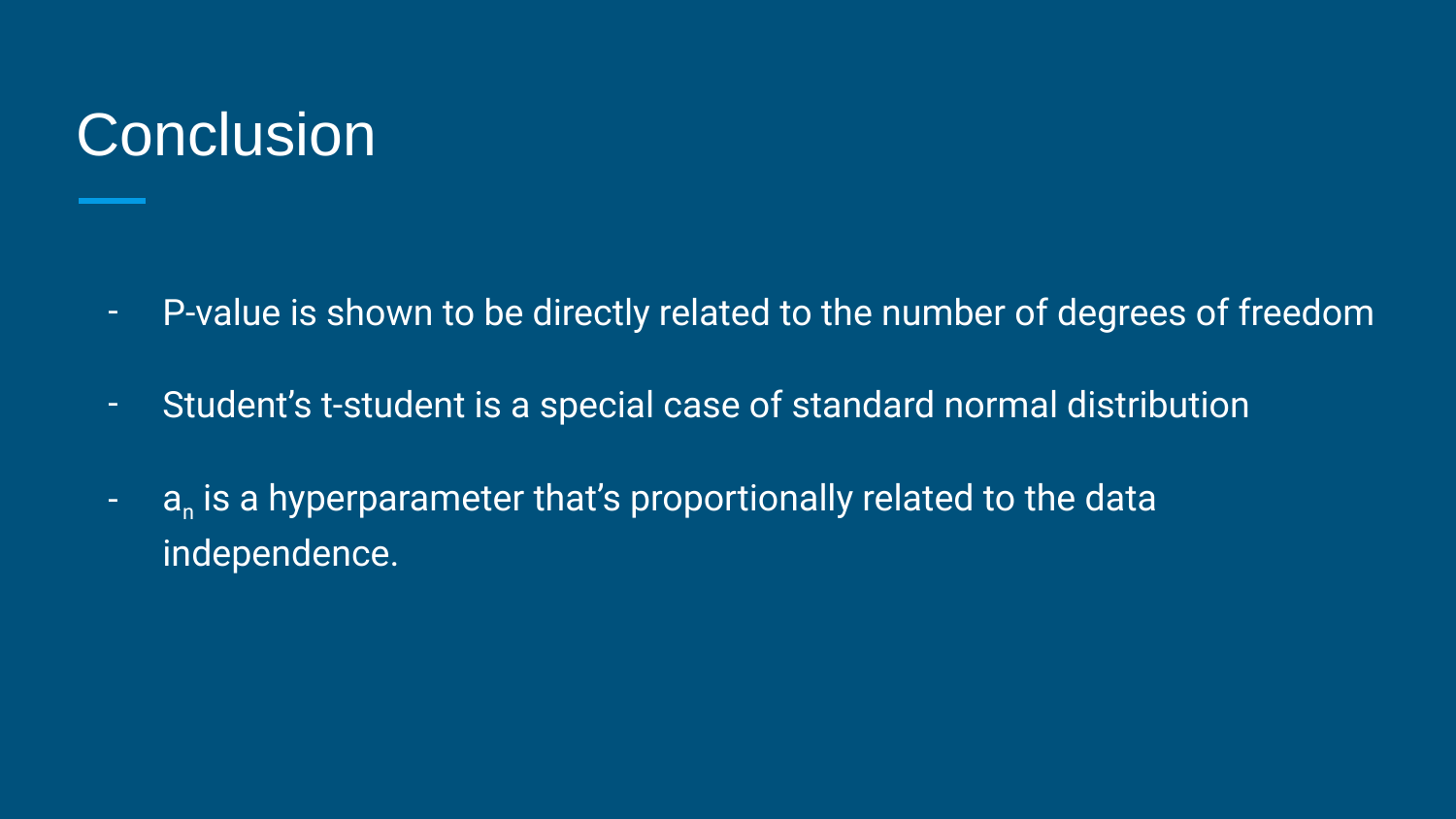

# Conclusion
P-value is shown to be directly related to the number of degrees of freedom
Student’s t-student is a special case of standard normal distribution
an is a hyperparameter that’s proportionally related to the data independence.